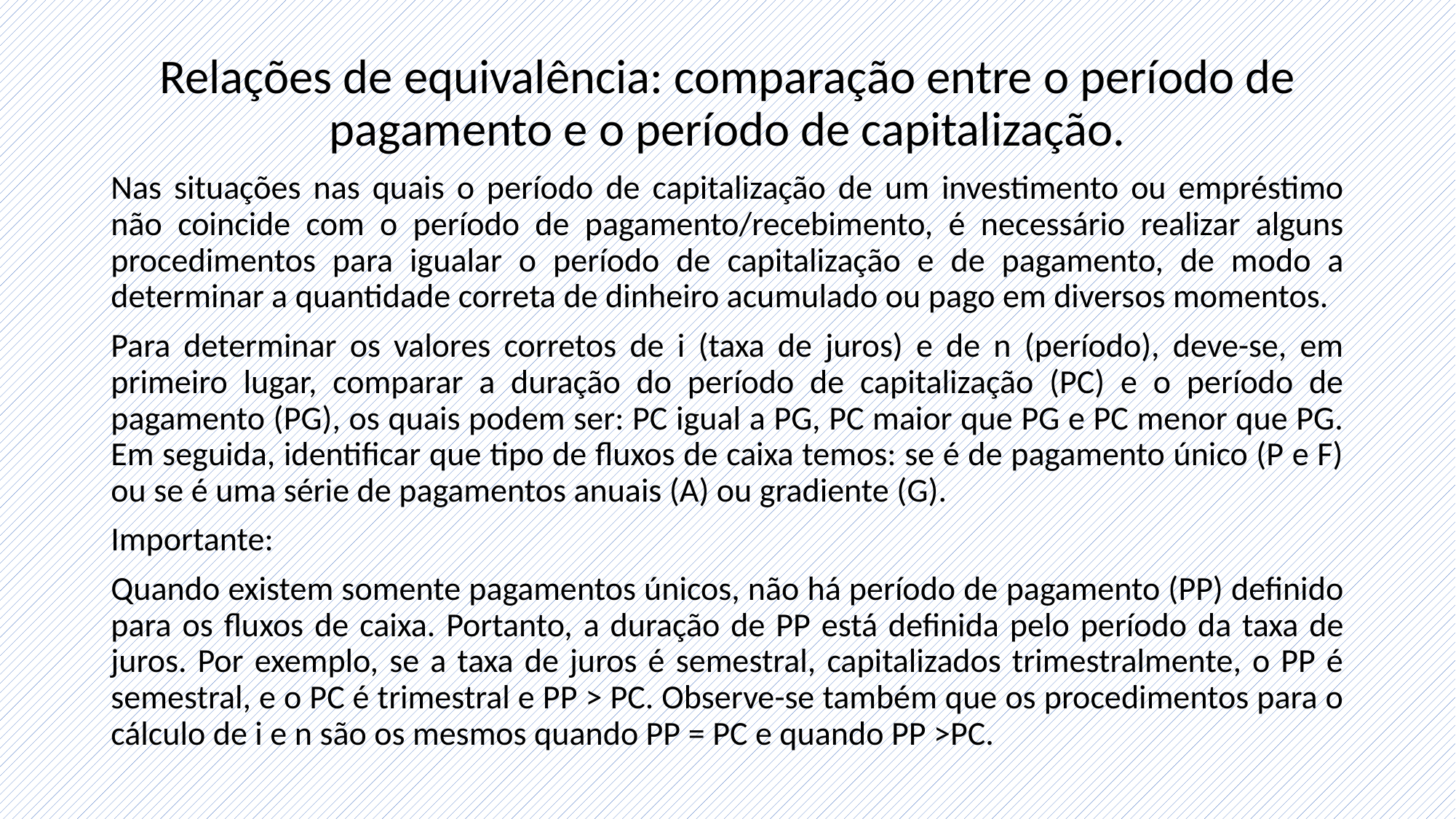

# Relações de equivalência: comparação entre o período de pagamento e o período de capitalização.
Nas situações nas quais o período de capitalização de um investimento ou empréstimo não coincide com o período de pagamento/recebimento, é necessário realizar alguns procedimentos para igualar o período de capitalização e de pagamento, de modo a determinar a quantidade correta de dinheiro acumulado ou pago em diversos momentos.
Para determinar os valores corretos de i (taxa de juros) e de n (período), deve-se, em primeiro lugar, comparar a duração do período de capitalização (PC) e o período de pagamento (PG), os quais podem ser: PC igual a PG, PC maior que PG e PC menor que PG. Em seguida, identificar que tipo de fluxos de caixa temos: se é de pagamento único (P e F) ou se é uma série de pagamentos anuais (A) ou gradiente (G).
Importante:
Quando existem somente pagamentos únicos, não há período de pagamento (PP) definido para os fluxos de caixa. Portanto, a duração de PP está definida pelo período da taxa de juros. Por exemplo, se a taxa de juros é semestral, capitalizados trimestralmente, o PP é semestral, e o PC é trimestral e PP > PC. Observe-se também que os procedimentos para o cálculo de i e n são os mesmos quando PP = PC e quando PP >PC.